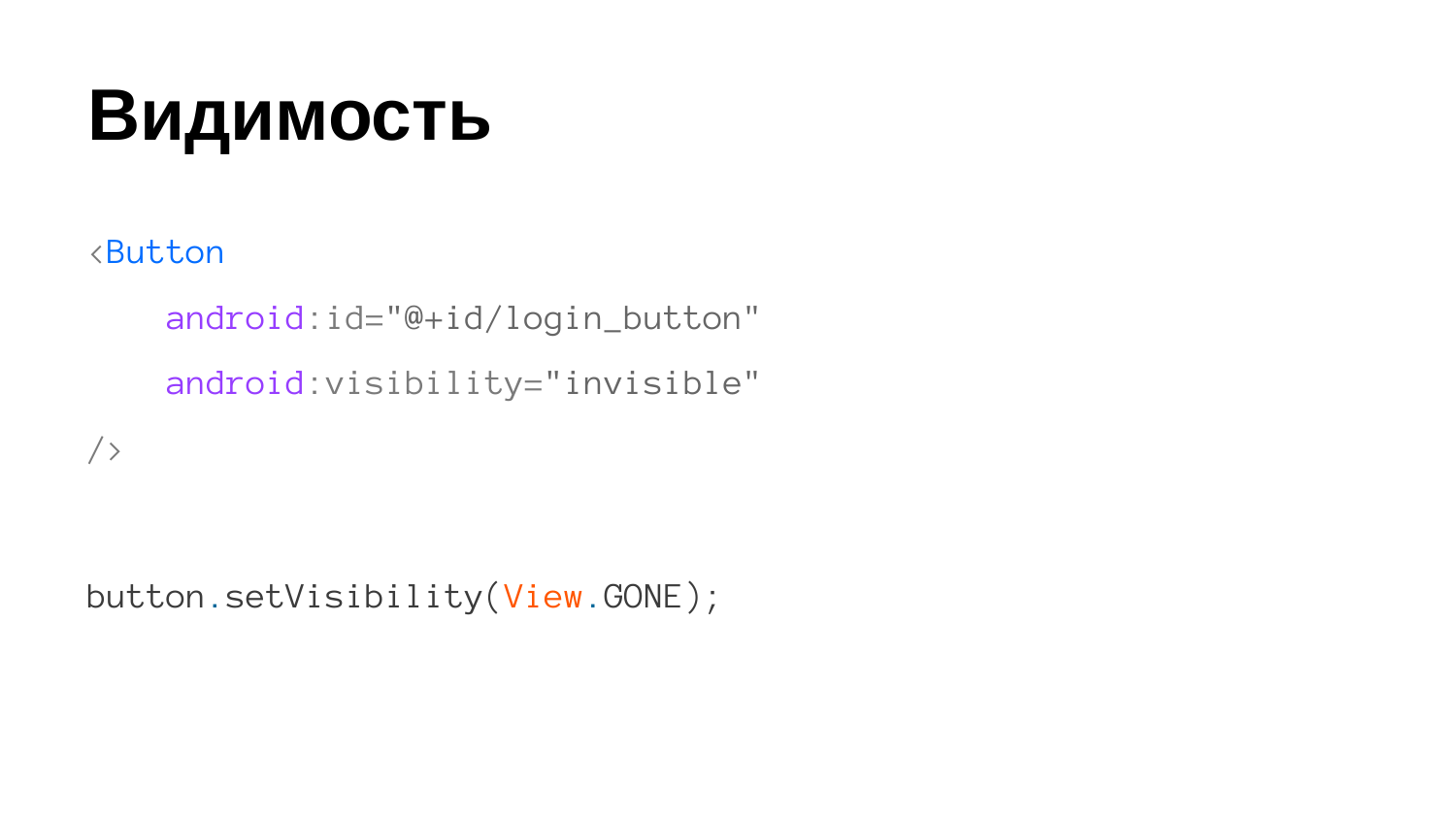

# Видимость
<Button
    android:id="@+id/login_button"
    android:visibility="invisible"
/>
button.setVisibility(View.GONE);